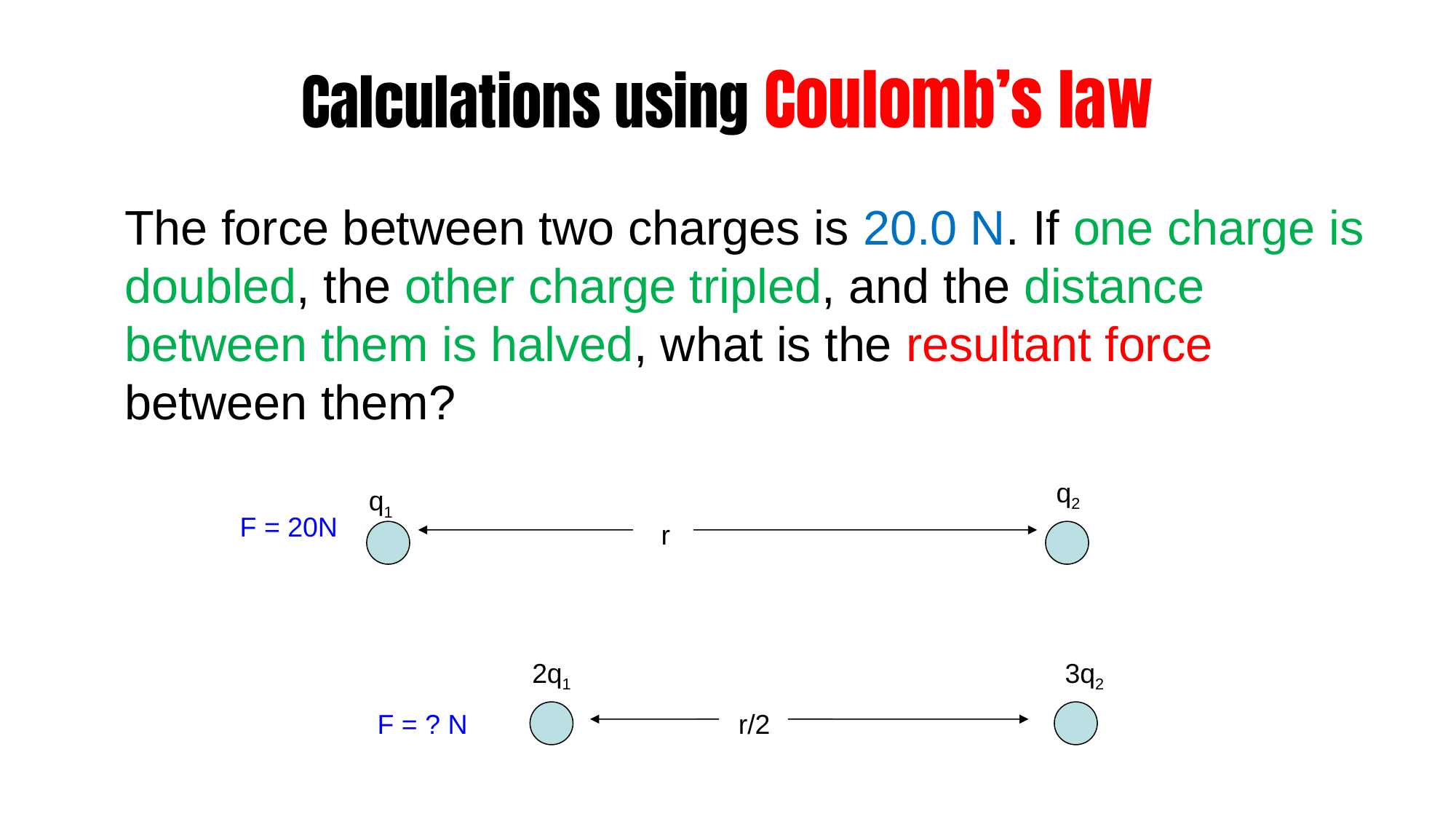

# Calculations using Coulomb’s law
	The force between two charges is 20.0 N. If one charge is doubled, the other charge tripled, and the distance between them is halved, what is the resultant force between them?
q2
q1
F = 20N
r

2q1
3q2
F = ? N

r/2